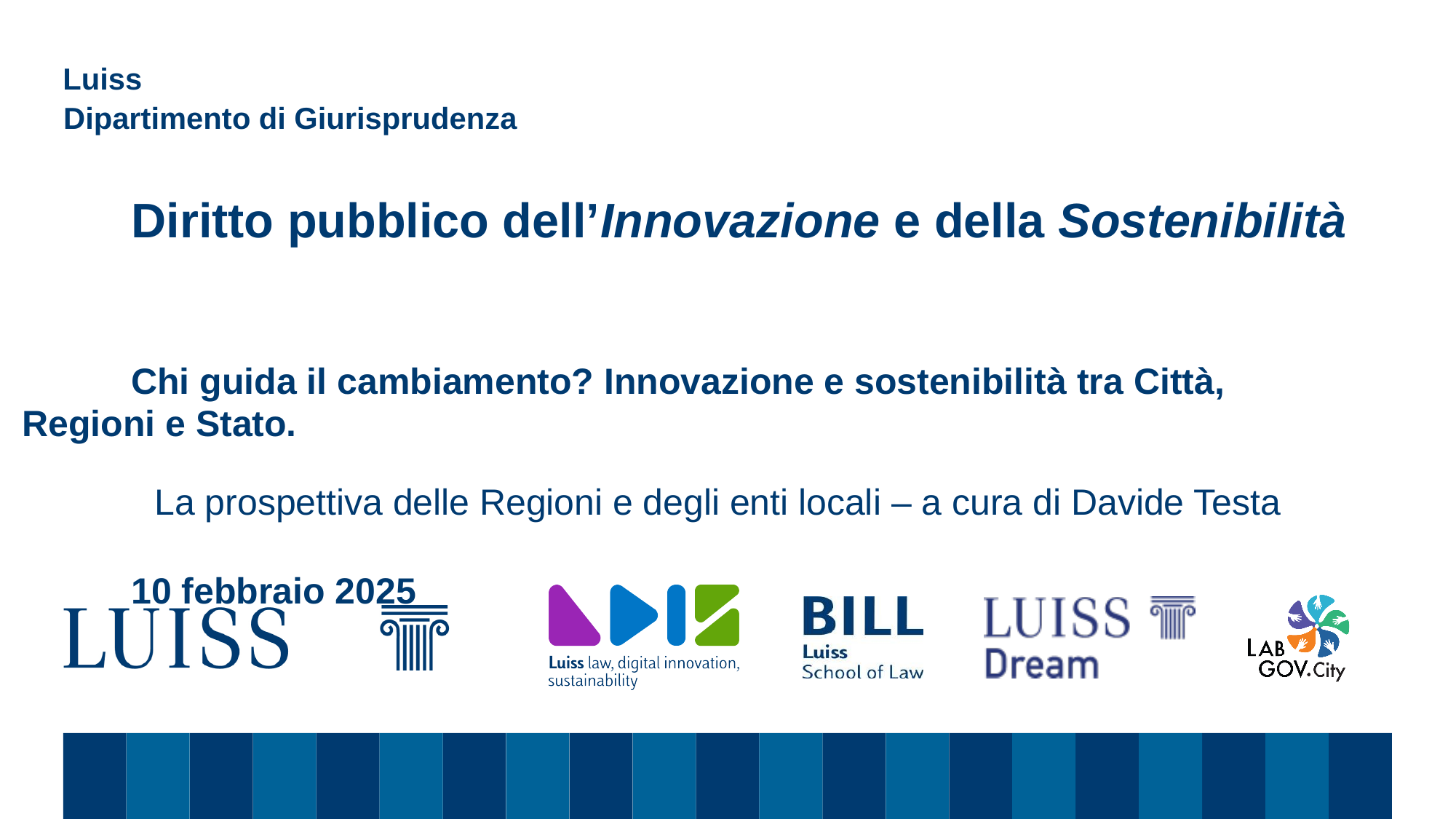

Dipartimento di Giurisprudenza
# Diritto pubblico dell’Innovazione e della Sostenibilità Chi guida il cambiamento? Innovazione e sostenibilità tra Città, Regioni e Stato. La prospettiva delle Regioni e degli enti locali – a cura di Davide Testa 10 febbraio 2025